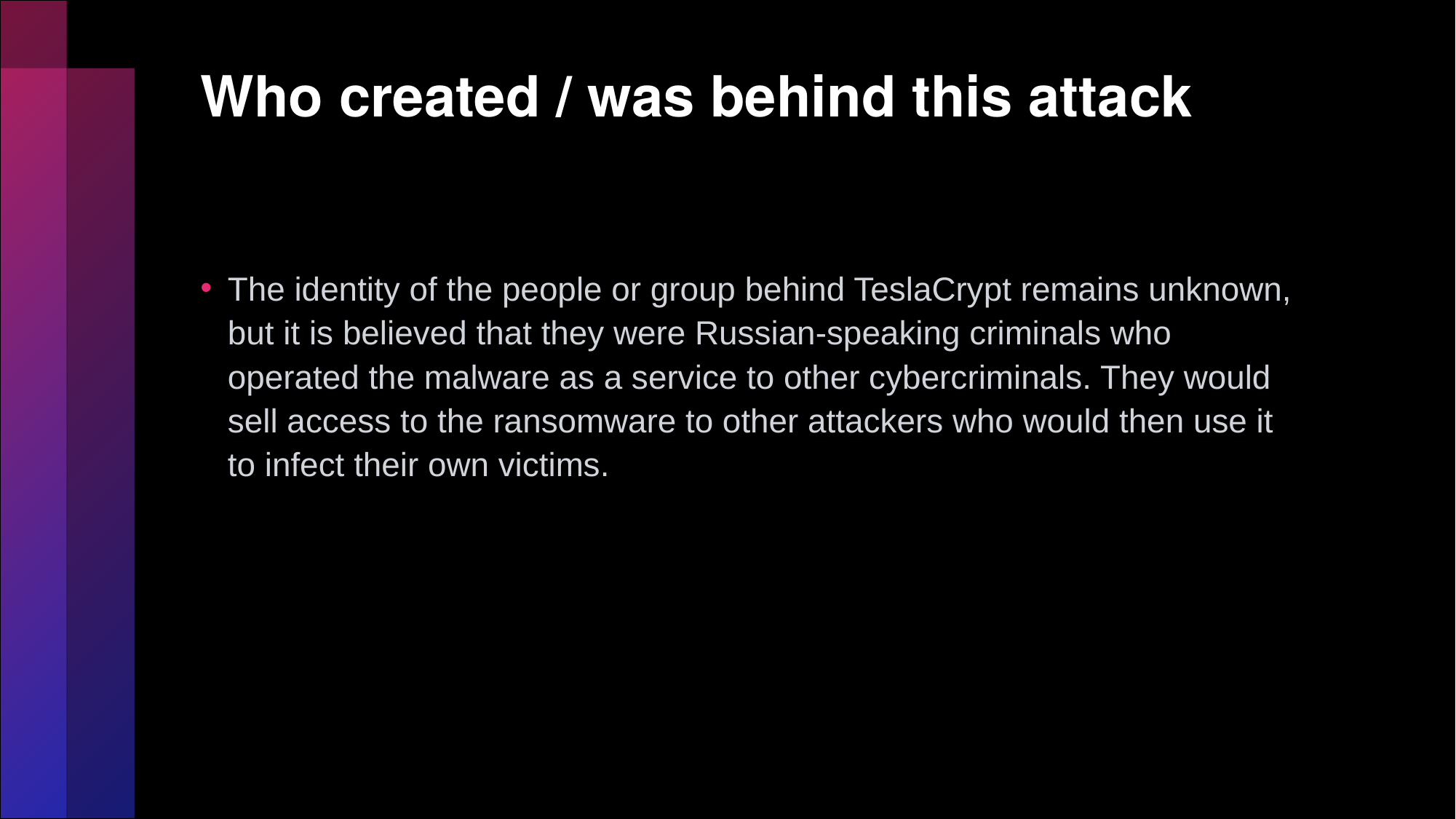

# Who created / was behind this attack
The identity of the people or group behind TeslaCrypt remains unknown, but it is believed that they were Russian-speaking criminals who operated the malware as a service to other cybercriminals. They would sell access to the ransomware to other attackers who would then use it to infect their own victims.